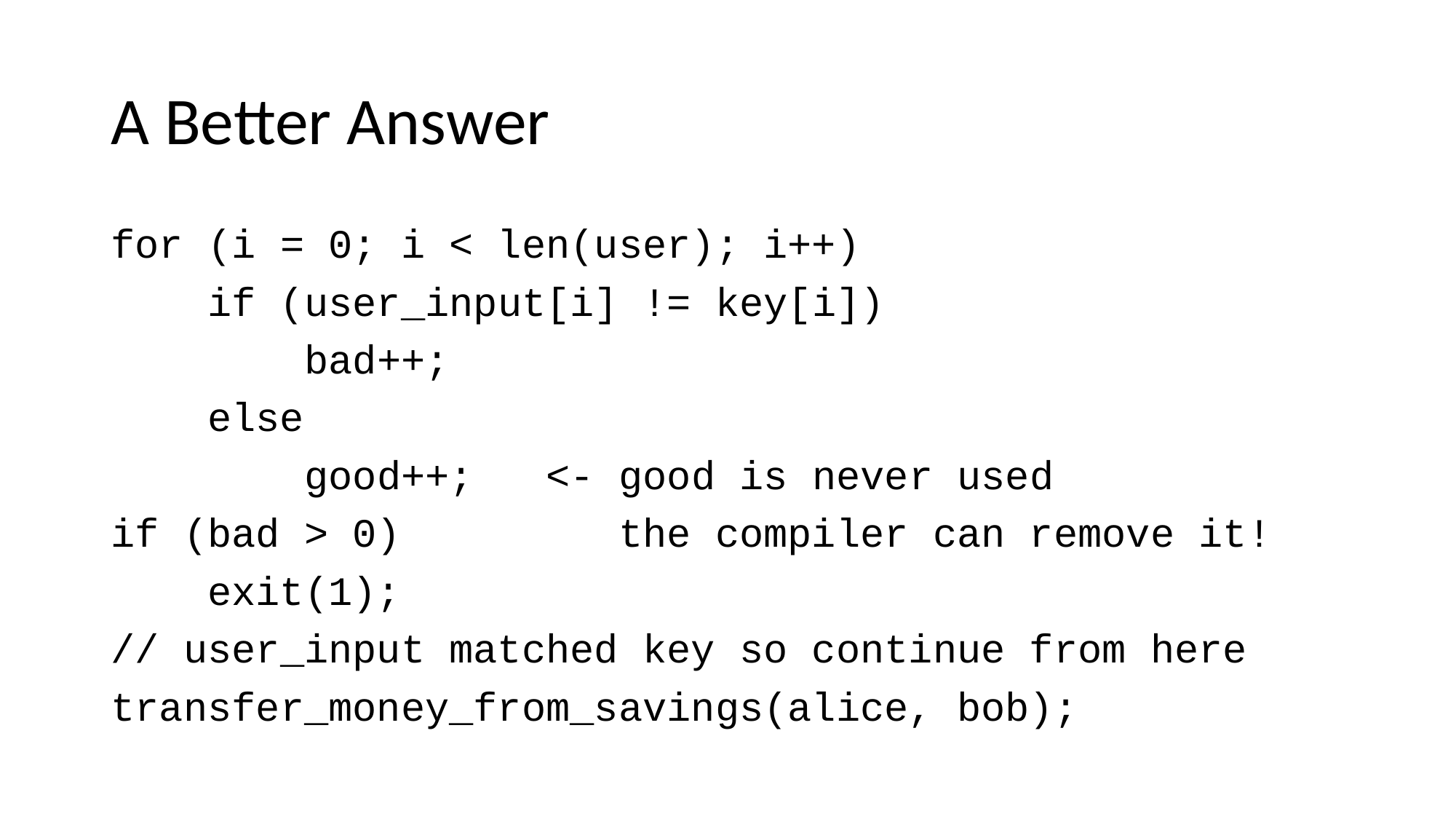

# A Better Answer
for (i = 0; i < len(user); i++)
    if (user_input[i] != key[i])
        bad++;
    else
        good++;   <- good is never used
if (bad > 0)         the compiler can remove it!
    exit(1);
// user_input matched key so continue from here
transfer_money_from_savings(alice, bob);